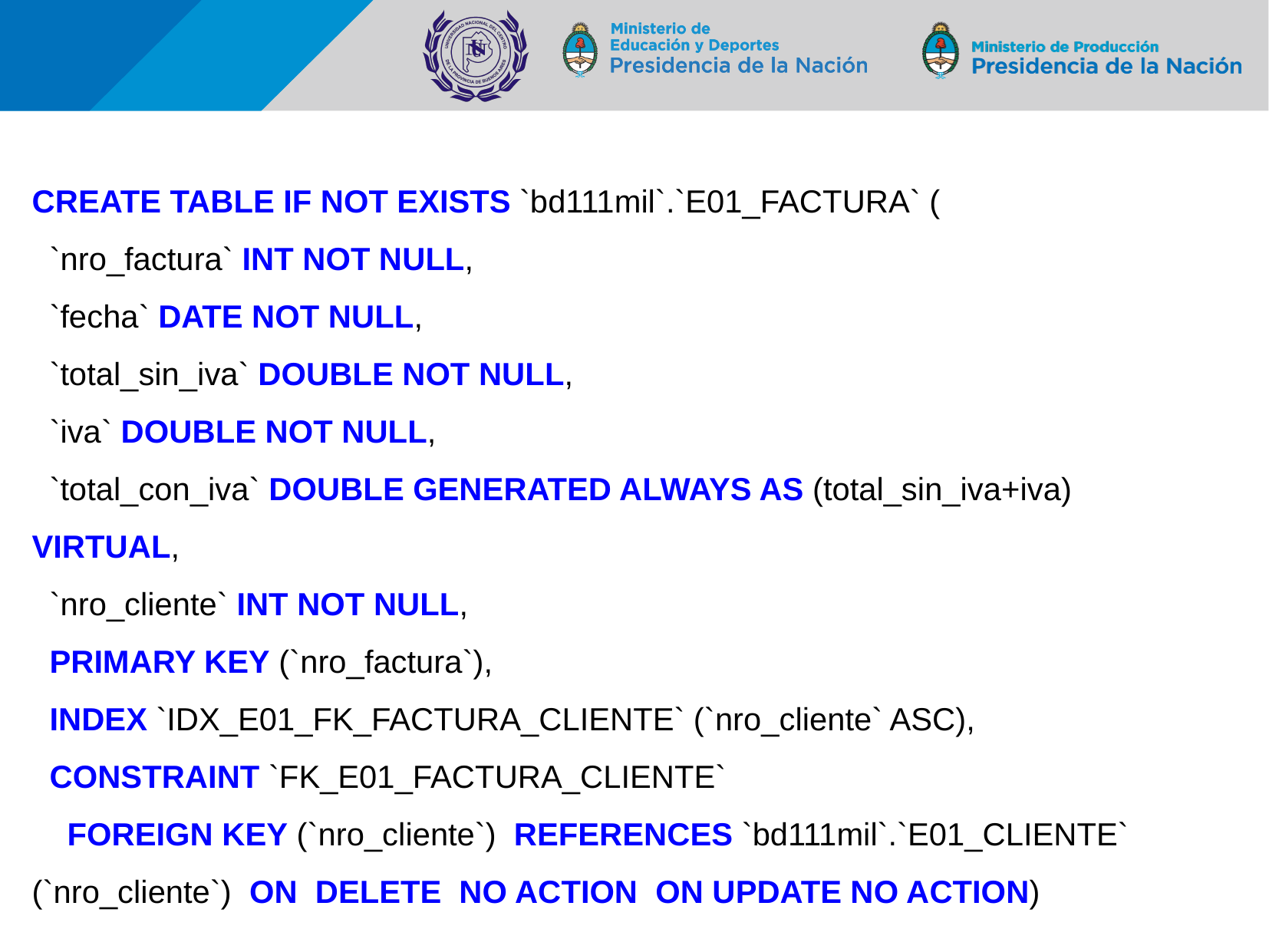

CREATE TABLE IF NOT EXISTS `bd111mil`.`E01_FACTURA` (
  `nro_factura` INT NOT NULL,
  `fecha` DATE NOT NULL,
  `total_sin_iva` DOUBLE NOT NULL,
  `iva` DOUBLE NOT NULL,
  `total_con_iva` DOUBLE GENERATED ALWAYS AS (total_sin_iva+iva) VIRTUAL,
  `nro_cliente` INT NOT NULL,
  PRIMARY KEY (`nro_factura`),
  INDEX `IDX_E01_FK_FACTURA_CLIENTE` (`nro_cliente` ASC),
  CONSTRAINT `FK_E01_FACTURA_CLIENTE`
    FOREIGN KEY (`nro_cliente`)  REFERENCES `bd111mil`.`E01_CLIENTE` (`nro_cliente`)  ON  DELETE  NO ACTION  ON UPDATE NO ACTION)